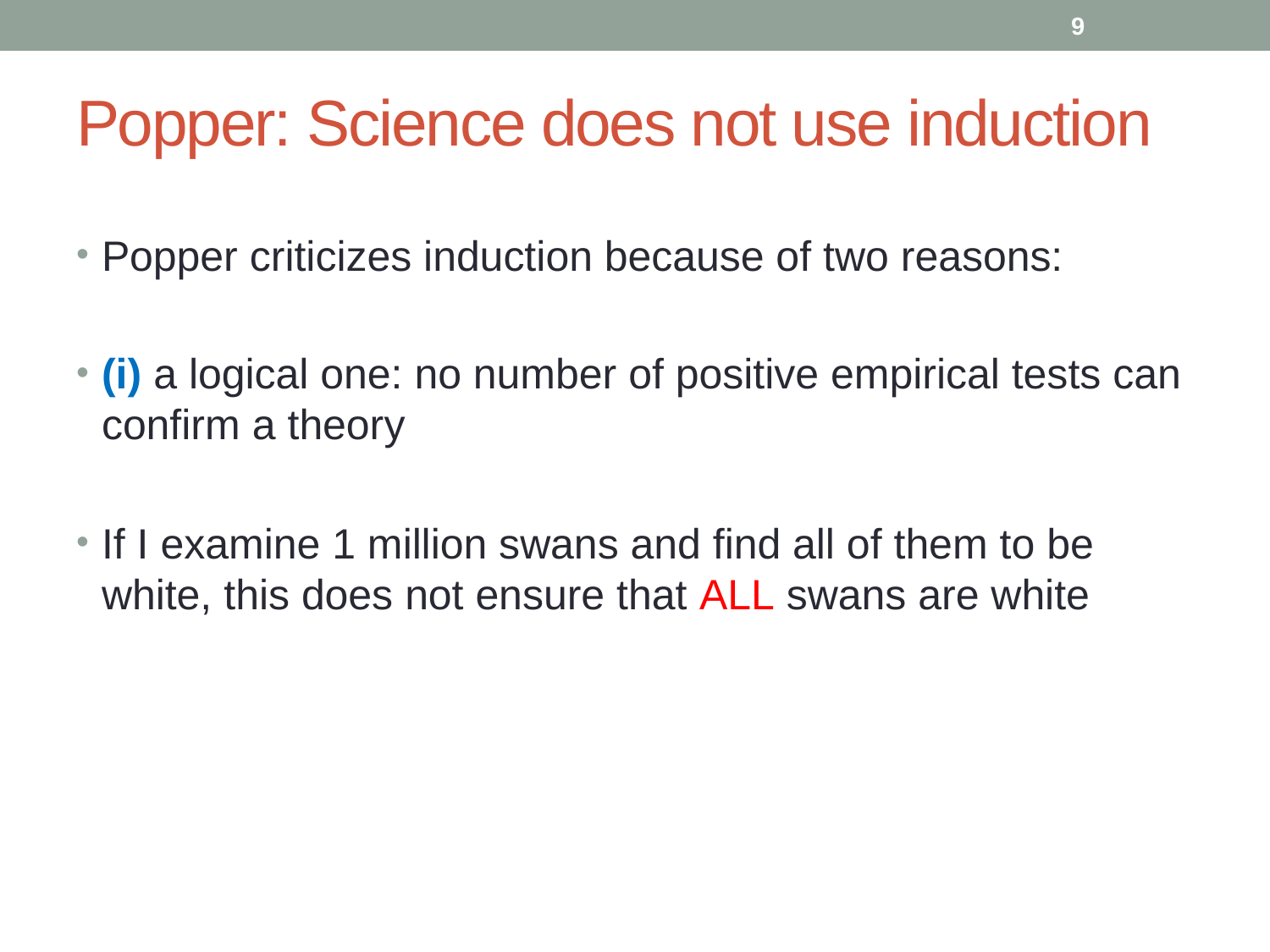

9
# Popper: Science does not use induction
Popper criticizes induction because of two reasons:

(i) a logical one: no number of positive empirical tests can confirm a theory

If I examine 1 million swans and find all of them to be white, this does not ensure that ALL swans are white